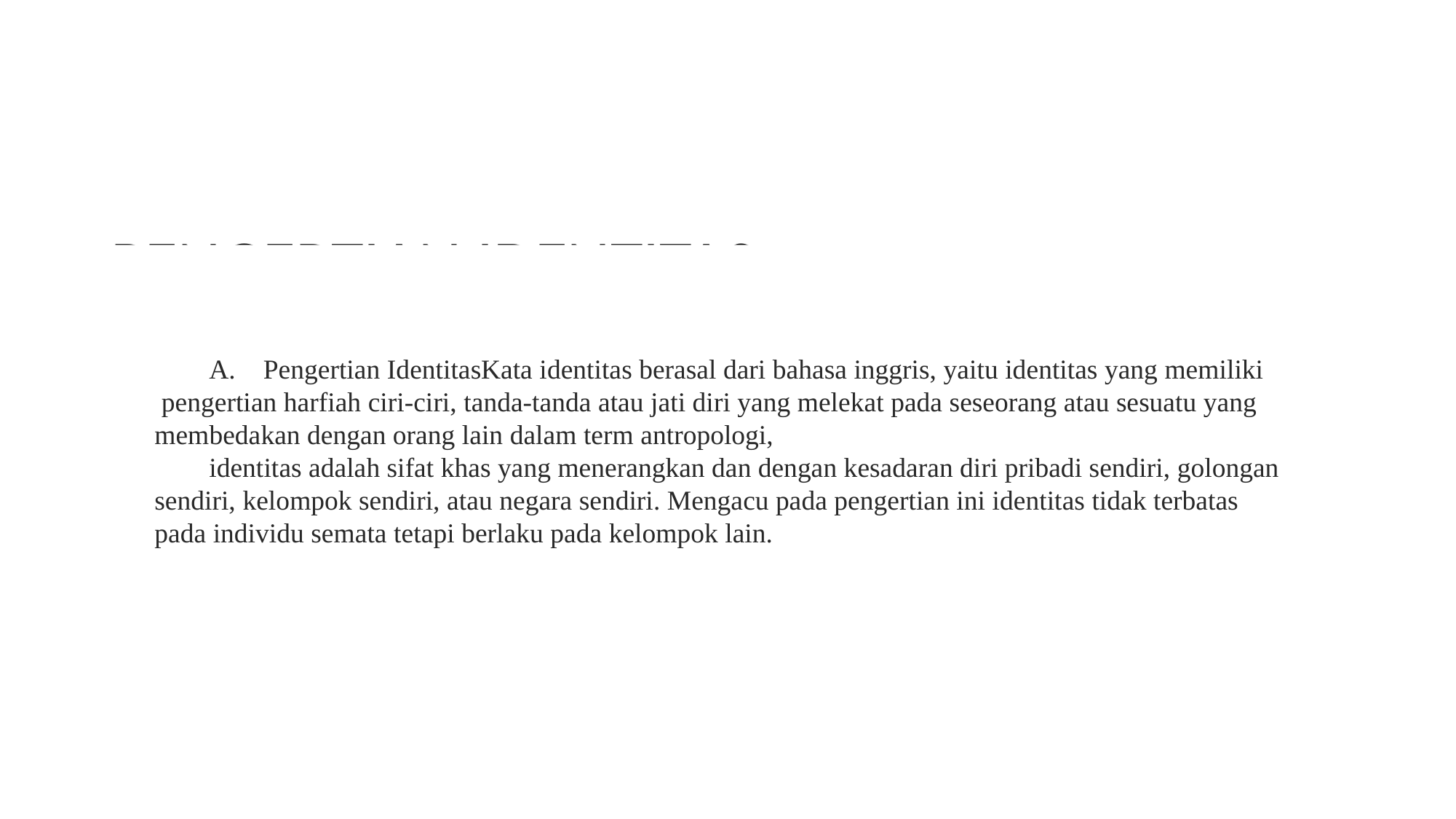

# PENGERTIAN IDENTITAS
A.    Pengertian IdentitasKata identitas berasal dari bahasa inggris, yaitu identitas yang memiliki     pengertian harfiah ciri-ciri, tanda-tanda atau jati diri yang melekat pada seseorang atau sesuatu yang membedakan dengan orang lain dalam term antropologi,
identitas adalah sifat khas yang menerangkan dan dengan kesadaran diri pribadi sendiri, golongan sendiri, kelompok sendiri, atau negara sendiri. Mengacu pada pengertian ini identitas tidak terbatas pada individu semata tetapi berlaku pada kelompok lain.